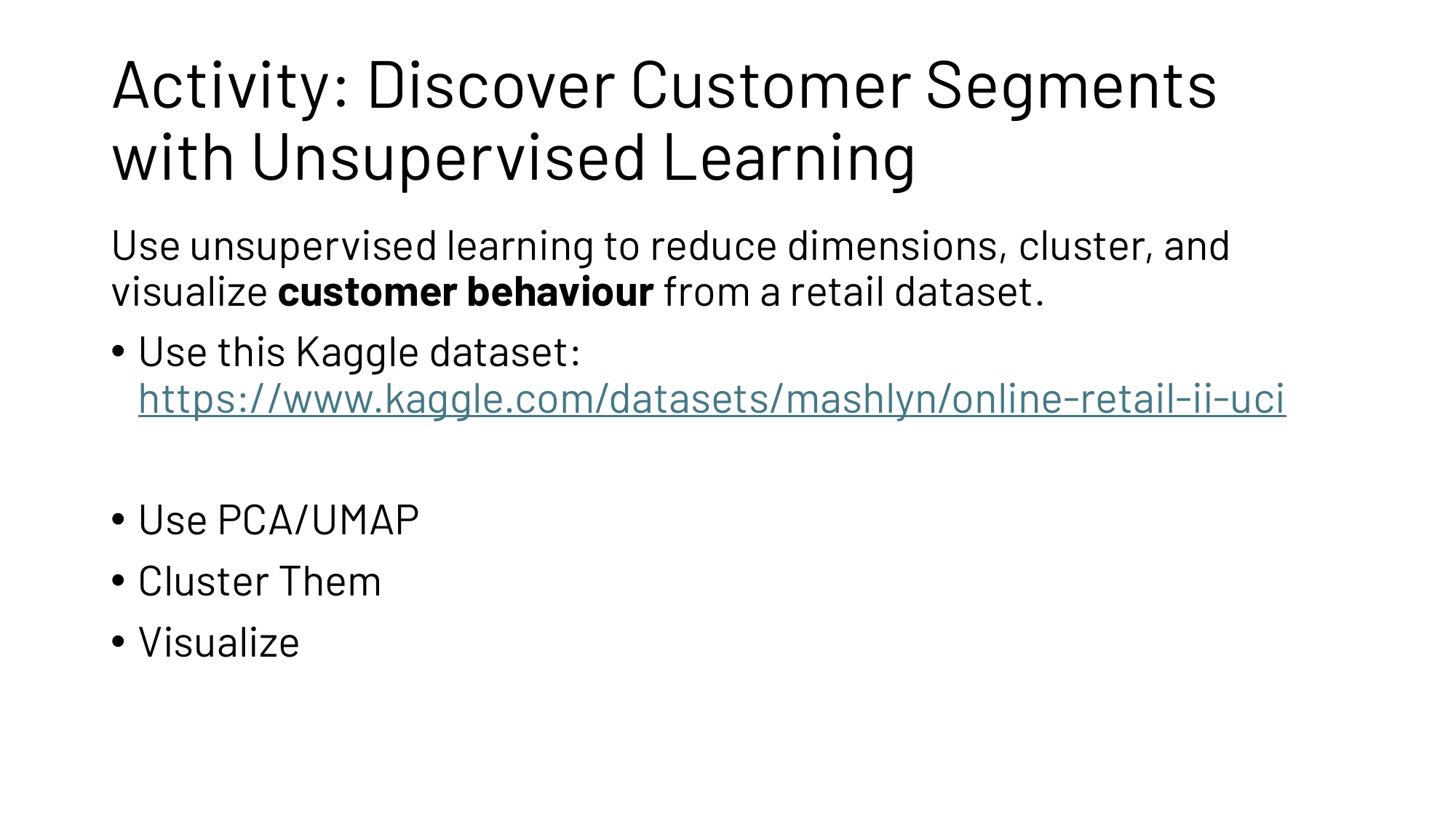

# Activity: Discover Customer Segments with Unsupervised Learning
Use unsupervised learning to reduce dimensions, cluster, and visualize customer behaviour from a retail dataset.
Use this Kaggle dataset: https://www.kaggle.com/datasets/mashlyn/online-retail-ii-uci

Use PCA/UMAP
Cluster Them
Visualize